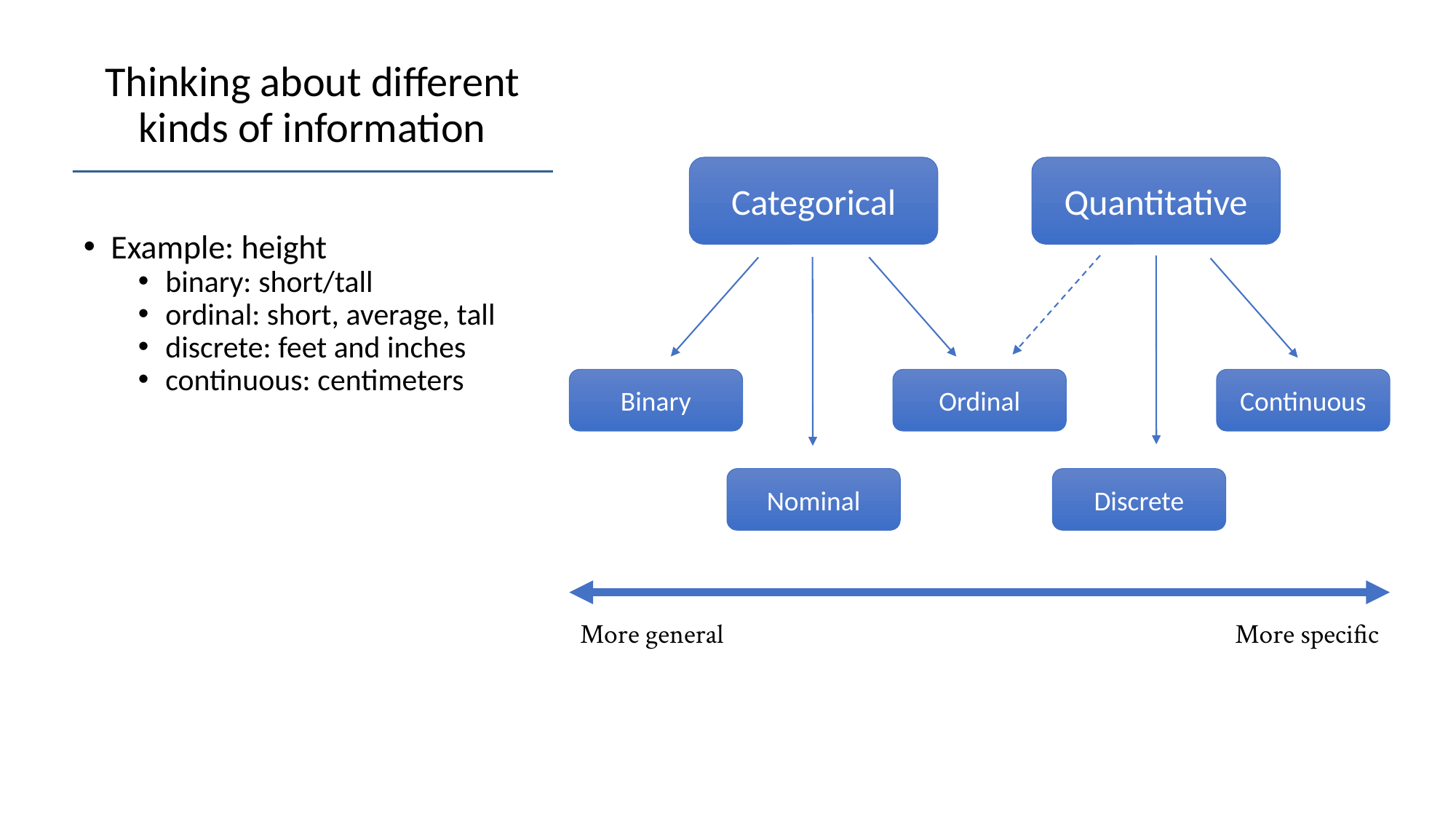

# Thinking about different kinds of information
Categorical
Quantitative

Example: height
binary: short/tall
ordinal: short, average, tall
discrete: feet and inches
continuous: centimeters

Binary
Ordinal
Continuous
Nominal
Discrete
More general
More specific
16